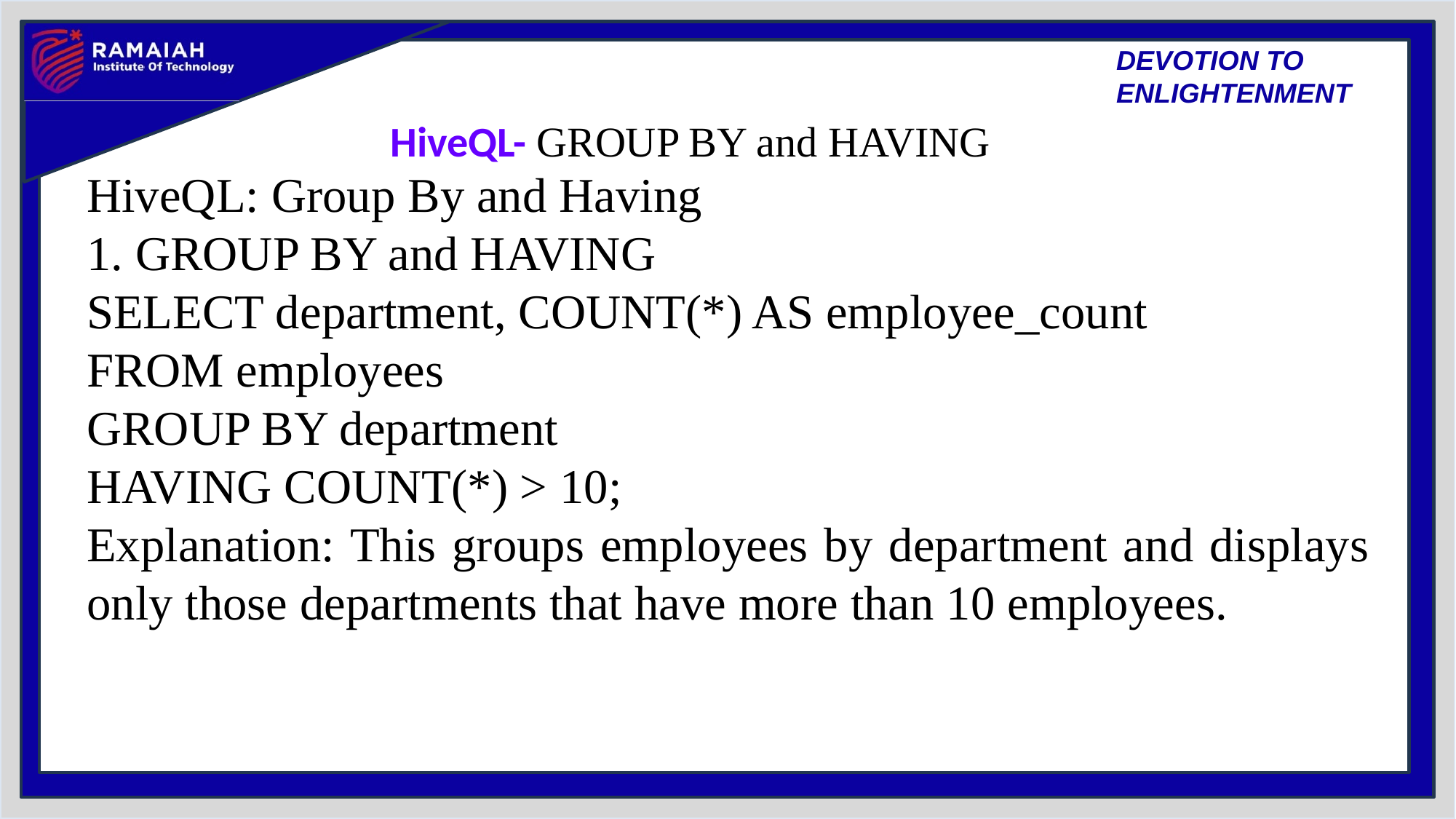

# HiveQL- GROUP BY and HAVING
HiveQL: Group By and Having
1. GROUP BY and HAVING
SELECT department, COUNT(*) AS employee_count
FROM employees
GROUP BY department
HAVING COUNT(*) > 10;
Explanation: This groups employees by department and displays only those departments that have more than 10 employees.